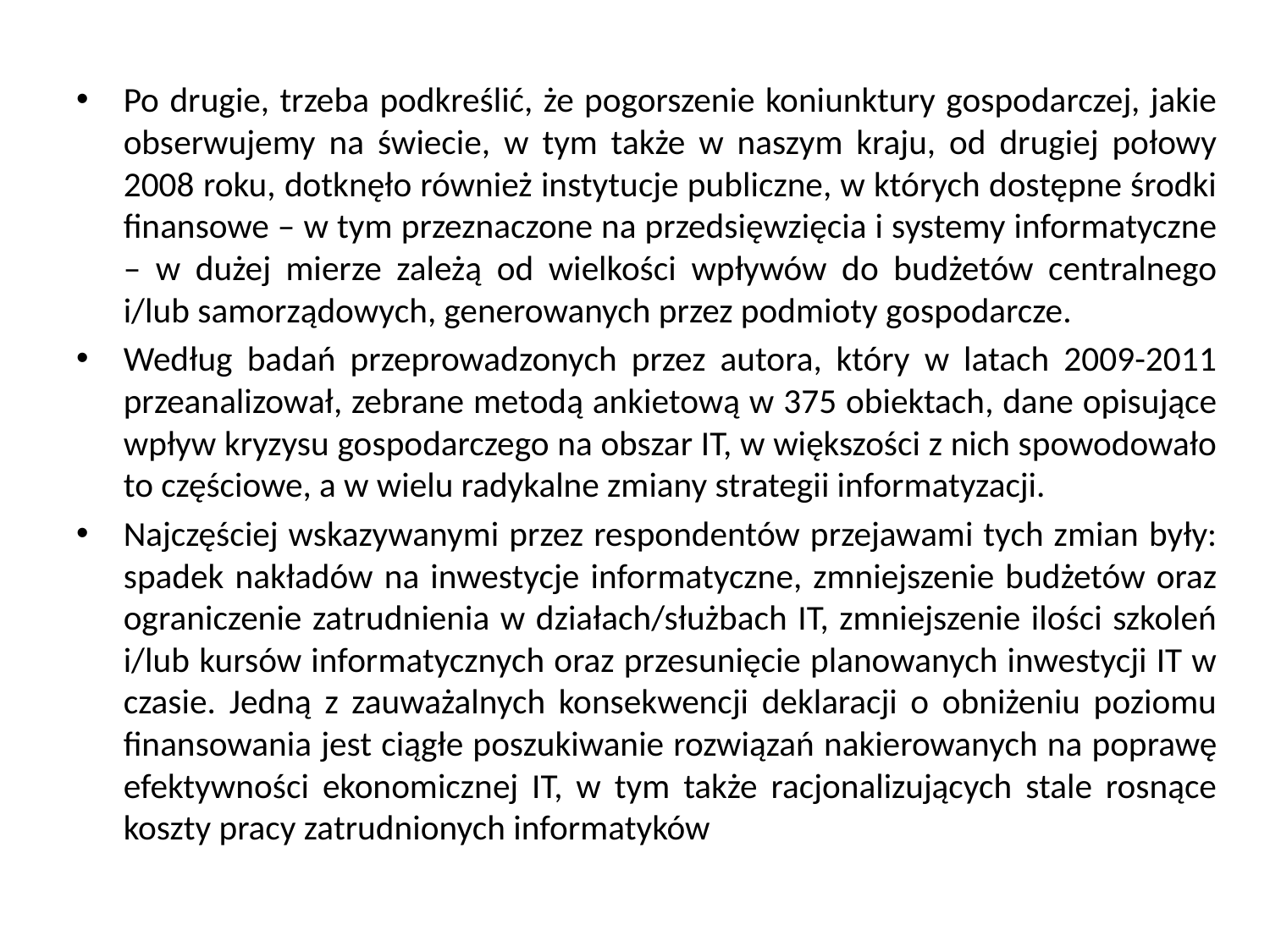

Po drugie, trzeba podkreślić, że pogorszenie koniunktury gospodarczej, jakie obserwujemy na świecie, w tym także w naszym kraju, od drugiej połowy 2008 roku, dotknęło również instytucje publiczne, w których dostępne środki finansowe – w tym przeznaczone na przedsięwzięcia i systemy informatyczne – w dużej mierze zależą od wielkości wpływów do budżetów centralnego i/lub samorządowych, generowanych przez podmioty gospodarcze.
Według badań przeprowadzonych przez autora, który w latach 2009-2011 przeanalizował, zebrane metodą ankietową w 375 obiektach, dane opisujące wpływ kryzysu gospodarczego na obszar IT, w większości z nich spowodowało to częściowe, a w wielu radykalne zmiany strategii informatyzacji.
Najczęściej wskazywanymi przez respondentów przejawami tych zmian były: spadek nakładów na inwestycje informatyczne, zmniejszenie budżetów oraz ograniczenie zatrudnienia w działach/służbach IT, zmniejszenie ilości szkoleń i/lub kursów informatycznych oraz przesunięcie planowanych inwestycji IT w czasie. Jedną z zauważalnych konsekwencji deklaracji o obniżeniu poziomu finansowania jest ciągłe poszukiwanie rozwiązań nakierowanych na poprawę efektywności ekonomicznej IT, w tym także racjonalizujących stale rosnące koszty pracy zatrudnionych informatyków